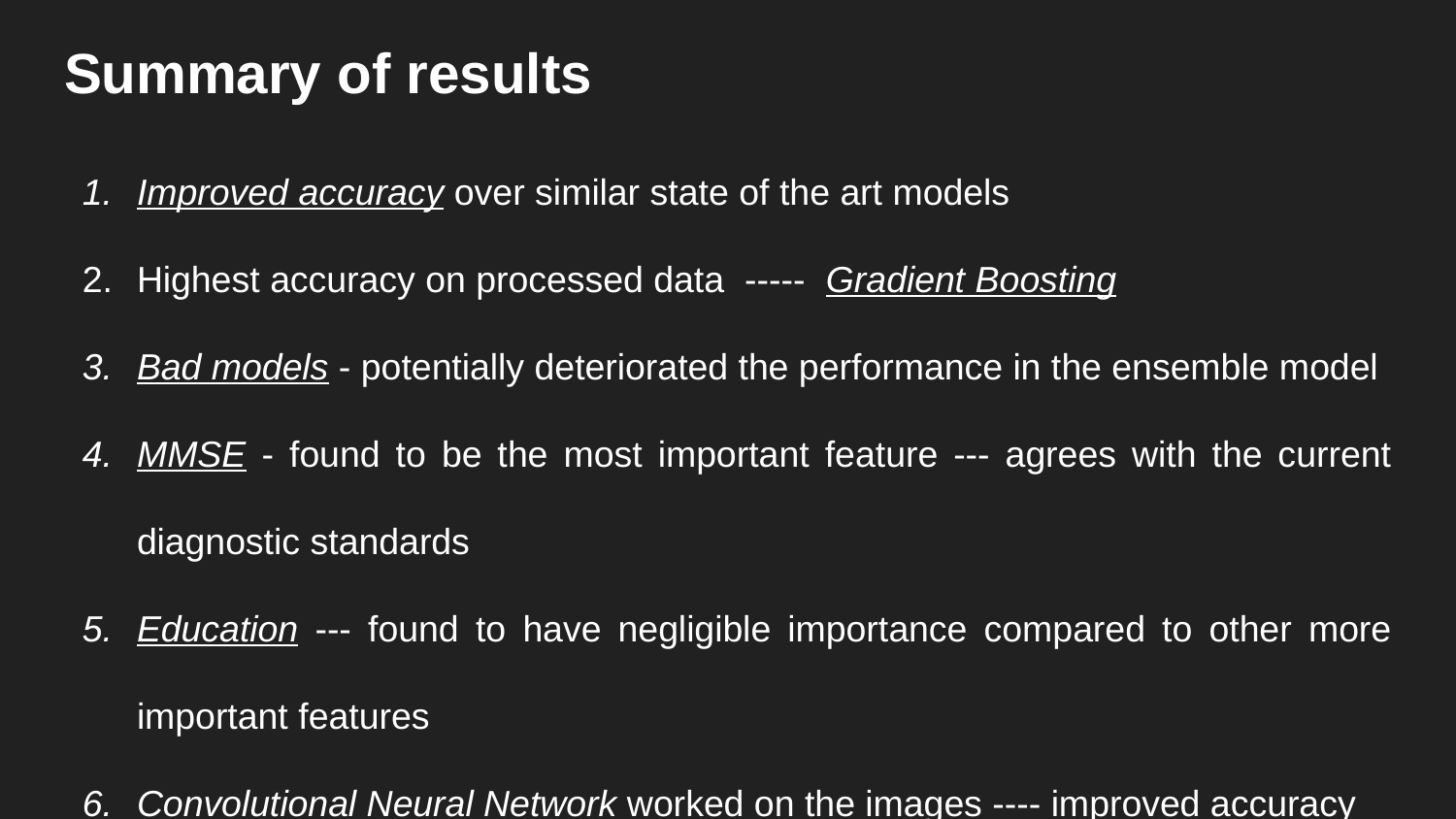

# Summary of results
Improved accuracy over similar state of the art models
Highest accuracy on processed data  -----  Gradient Boosting
Bad models - potentially deteriorated the performance in the ensemble model
MMSE - found to be the most important feature --- agrees with the current diagnostic standards
Education --- found to have negligible importance compared to other more important features
Convolutional Neural Network worked on the images ---- improved accuracy